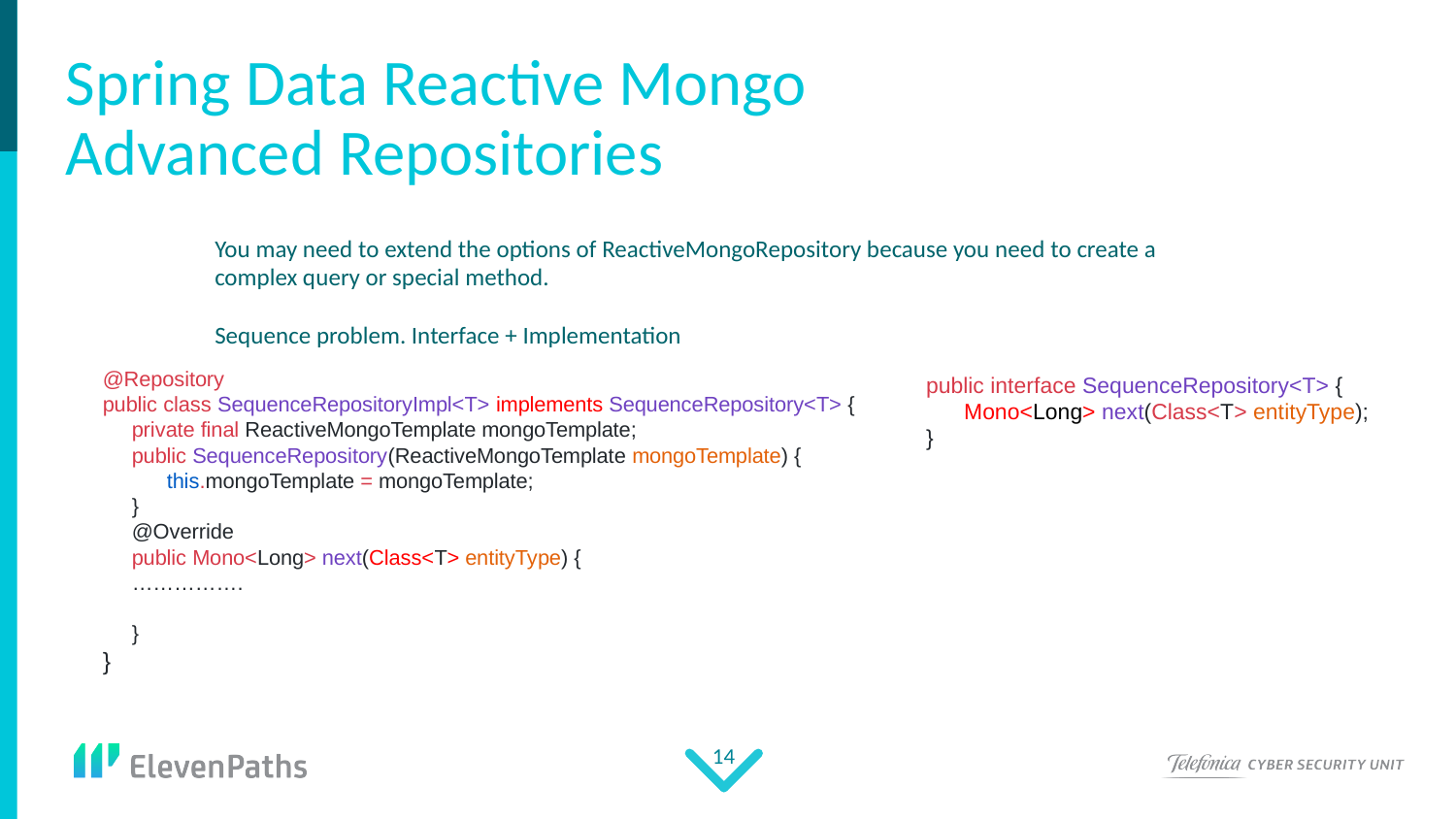

# Spring Data Reactive Mongo Advanced Repositories
You may need to extend the options of ReactiveMongoRepository because you need to create a complex query or special method.

Sequence problem. Interface + Implementation
@Repository
public class SequenceRepositoryImpl<T> implements SequenceRepository<T> {
     private final ReactiveMongoTemplate mongoTemplate;
     public SequenceRepository(ReactiveMongoTemplate mongoTemplate) {
           this.mongoTemplate = mongoTemplate;
     }
     @Override
     public Mono<Long> next(Class<T> entityType) {
     …………….

     }
}

public interface SequenceRepository<T> {
      Mono<Long> next(Class<T> entityType);
}